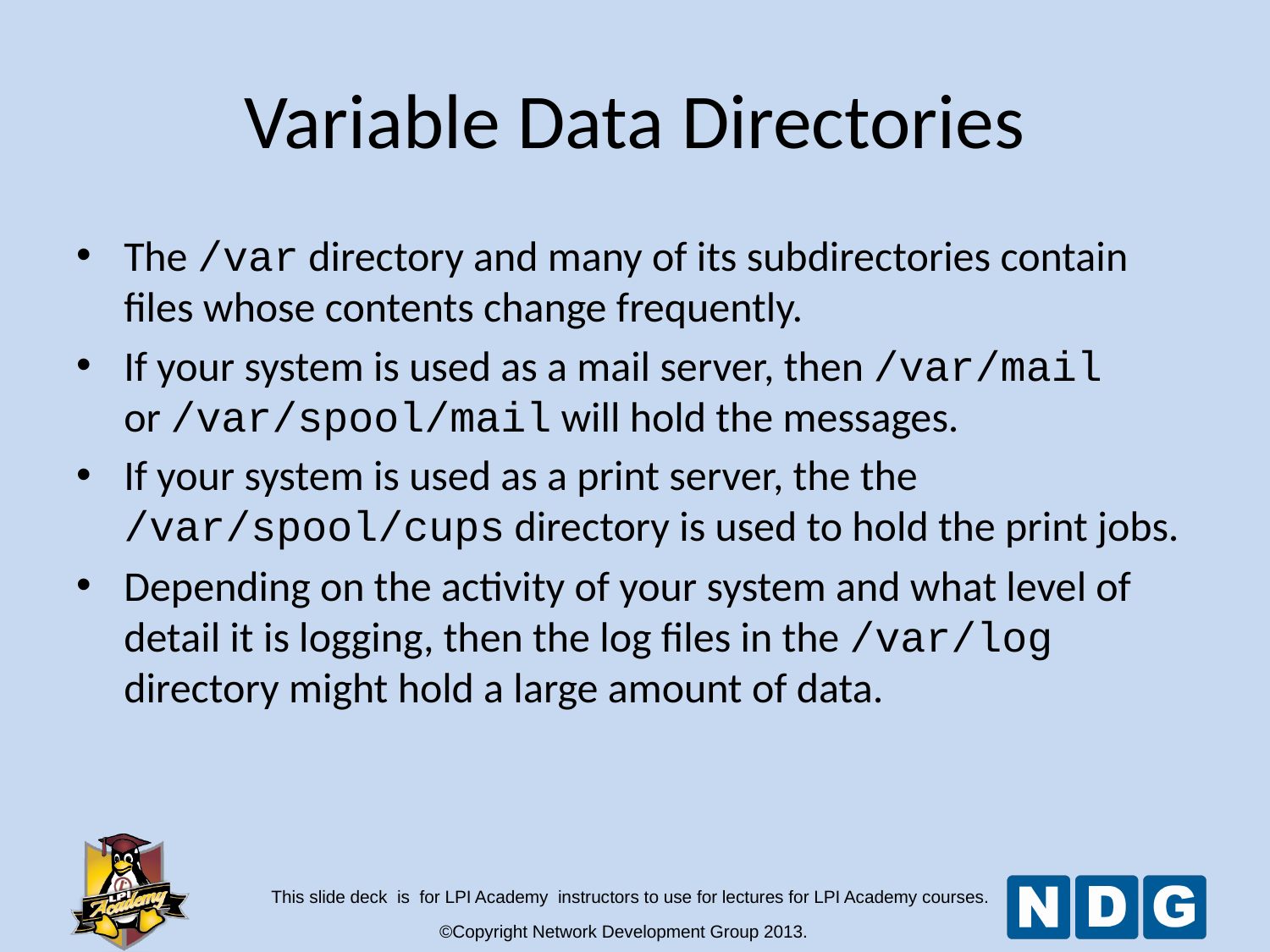

# Variable Data Directories
The /var directory and many of its subdirectories contain files whose contents change frequently.
If your system is used as a mail server, then /var/mail or /var/spool/mail will hold the messages.
If your system is used as a print server, the the /var/spool/cups directory is used to hold the print jobs.
Depending on the activity of your system and what level of detail it is logging, then the log files in the /var/log directory might hold a large amount of data.